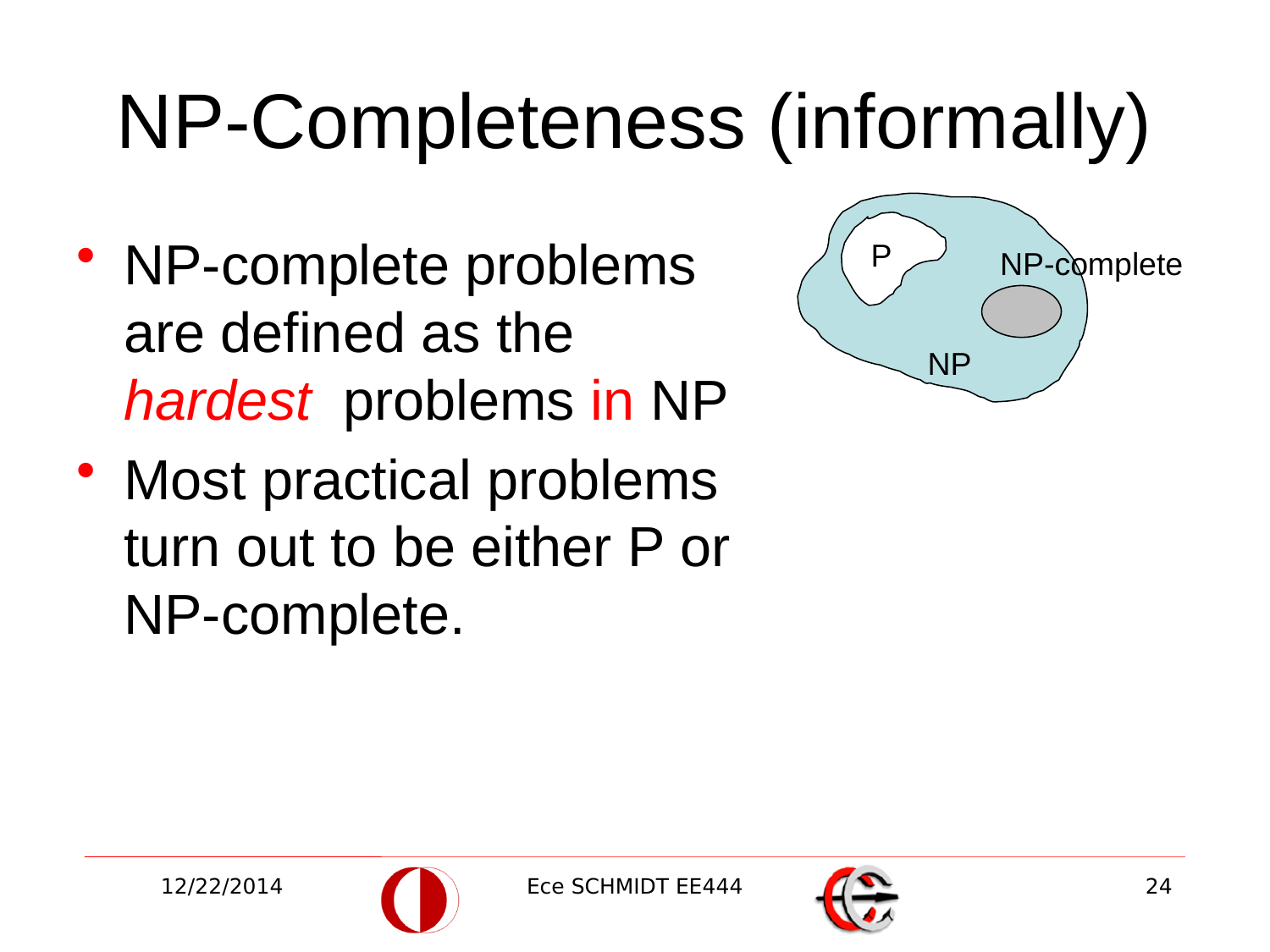

# NP-Completeness (informally)

NP-complete problems are defined as the hardest  problems in NP
Most practical problems turn out to be either P or NP-complete.

P
NP-complete

NP
12/22/2014
Ece SCHMIDT EE444
24